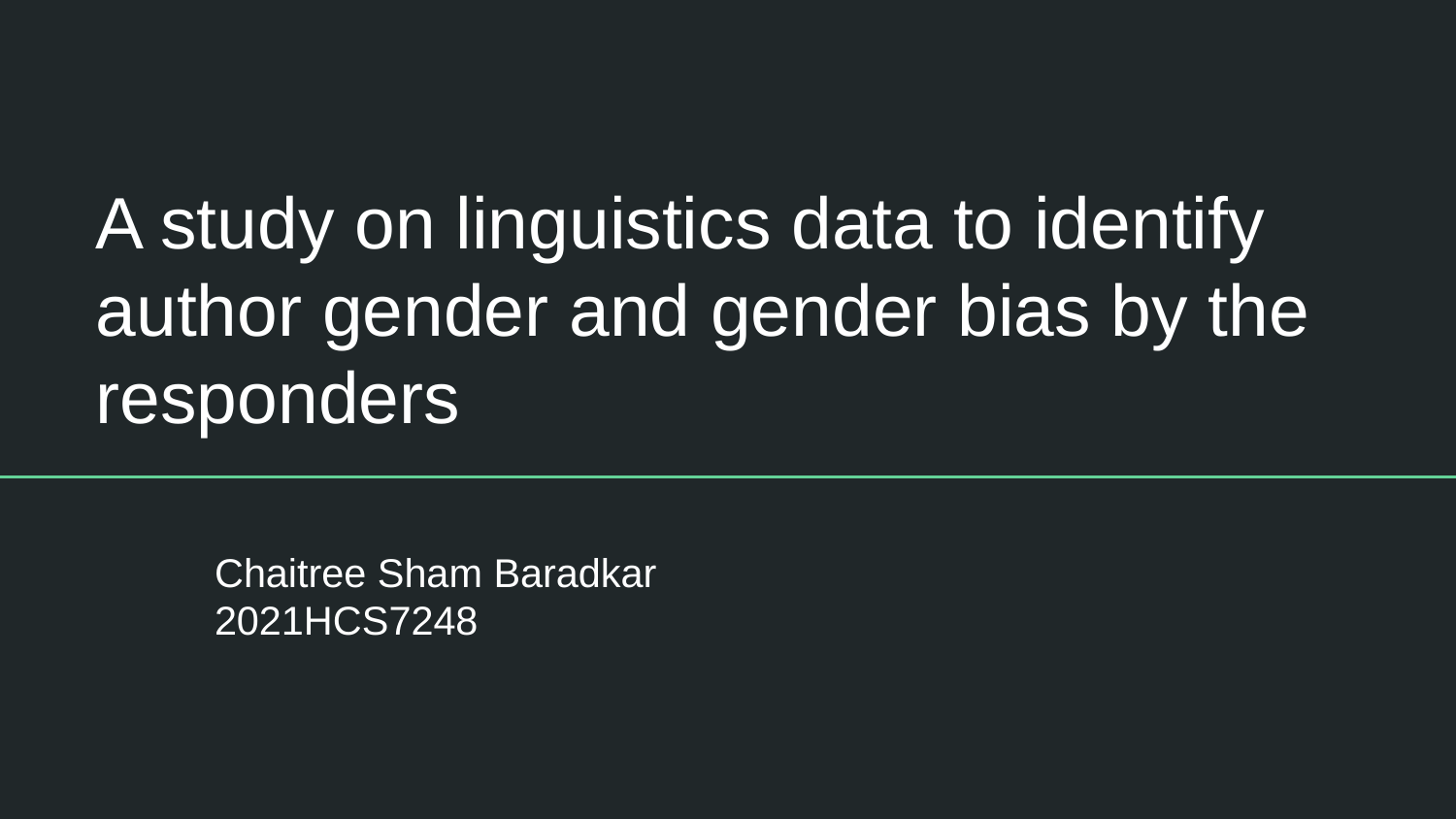

# A study on linguistics data to identify author gender and gender bias by the responders
Chaitree Sham Baradkar
2021HCS7248